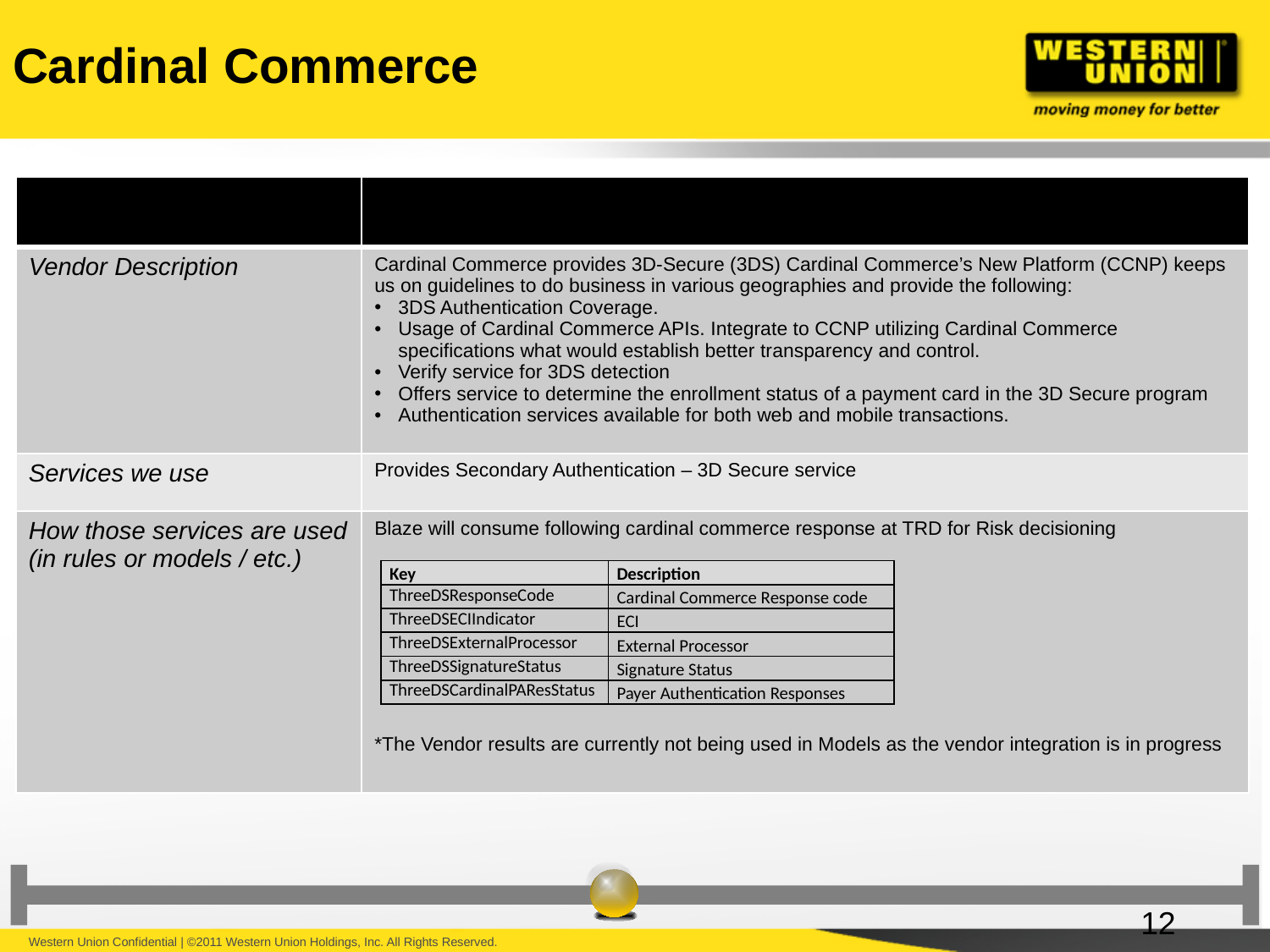

# Cardinal Commerce
|  |  |
| --- | --- |
| Vendor Description | Cardinal Commerce provides 3D-Secure (3DS) Cardinal Commerce’s New Platform (CCNP) keeps us on guidelines to do business in various geographies and provide the following: 3DS Authentication Coverage. Usage of Cardinal Commerce APIs. Integrate to CCNP utilizing Cardinal Commerce specifications what would establish better transparency and control. Verify service for 3DS detection Offers service to determine the enrollment status of a payment card in the 3D Secure program Authentication services available for both web and mobile transactions. |
| Services we use | Provides Secondary Authentication – 3D Secure service |
| How those services are used (in rules or models / etc.) | Blaze will consume following cardinal commerce response at TRD for Risk decisioning \*The Vendor results are currently not being used in Models as the vendor integration is in progress |
| Key | Description |
| --- | --- |
| ThreeDSResponseCode | Cardinal Commerce Response code |
| ThreeDSECIIndicator | ECI |
| ThreeDSExternalProcessor | External Processor |
| ThreeDSSignatureStatus | Signature Status |
| ThreeDSCardinalPAResStatus | Payer Authentication Responses |